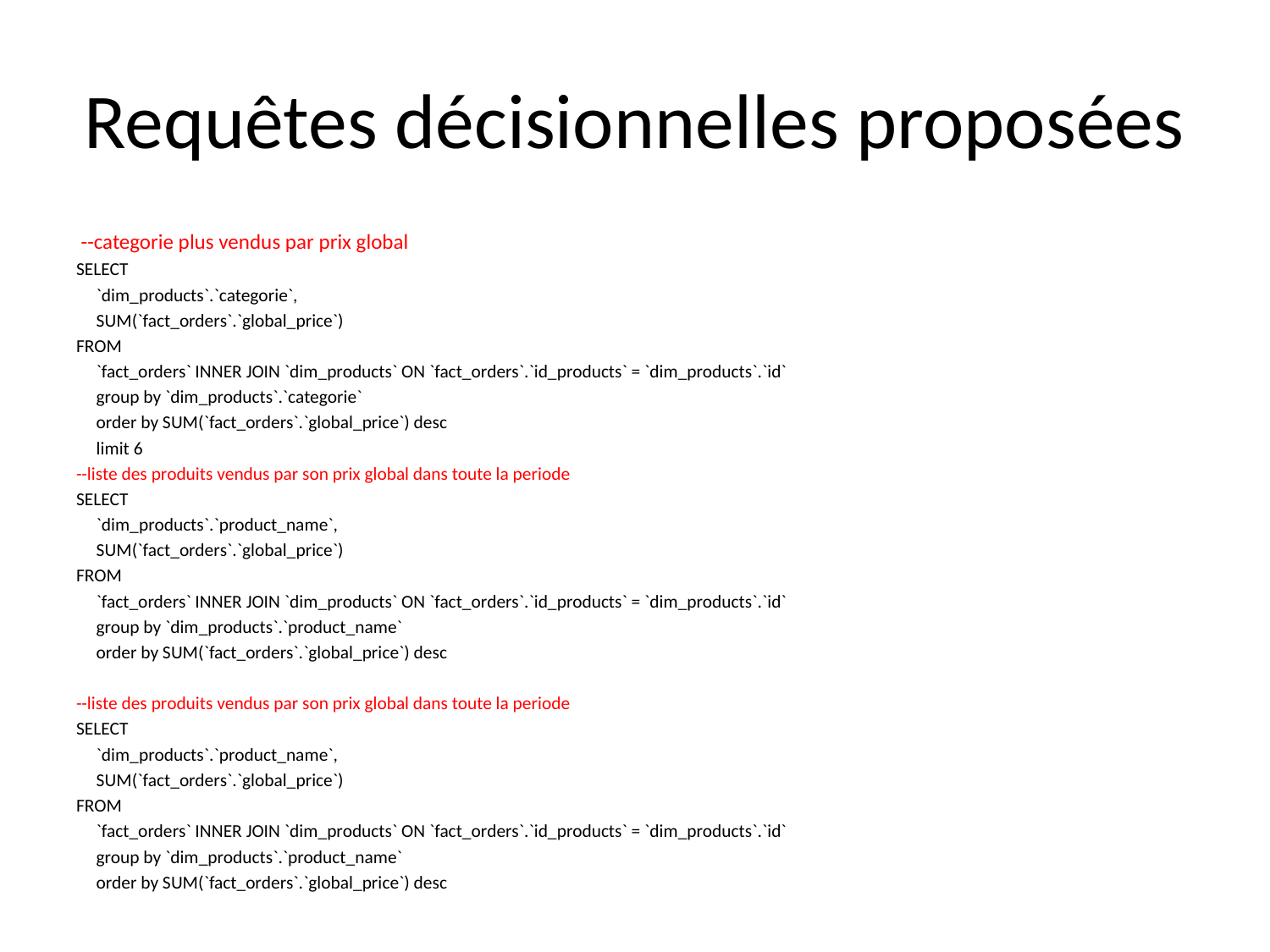

# Requêtes décisionnelles proposées
 --categorie plus vendus par prix global
SELECT
     `dim_products`.`categorie`,
     SUM(`fact_orders`.`global_price`)
FROM
     `fact_orders` INNER JOIN `dim_products` ON `fact_orders`.`id_products` = `dim_products`.`id`
     group by `dim_products`.`categorie`
     order by SUM(`fact_orders`.`global_price`) desc
     limit 6
--liste des produits vendus par son prix global dans toute la periode
SELECT
     `dim_products`.`product_name`,
     SUM(`fact_orders`.`global_price`)
FROM
     `fact_orders` INNER JOIN `dim_products` ON `fact_orders`.`id_products` = `dim_products`.`id`
     group by `dim_products`.`product_name`
     order by SUM(`fact_orders`.`global_price`) desc

--liste des produits vendus par son prix global dans toute la periode
SELECT
     `dim_products`.`product_name`,
     SUM(`fact_orders`.`global_price`)
FROM
     `fact_orders` INNER JOIN `dim_products` ON `fact_orders`.`id_products` = `dim_products`.`id`
     group by `dim_products`.`product_name`
     order by SUM(`fact_orders`.`global_price`) desc